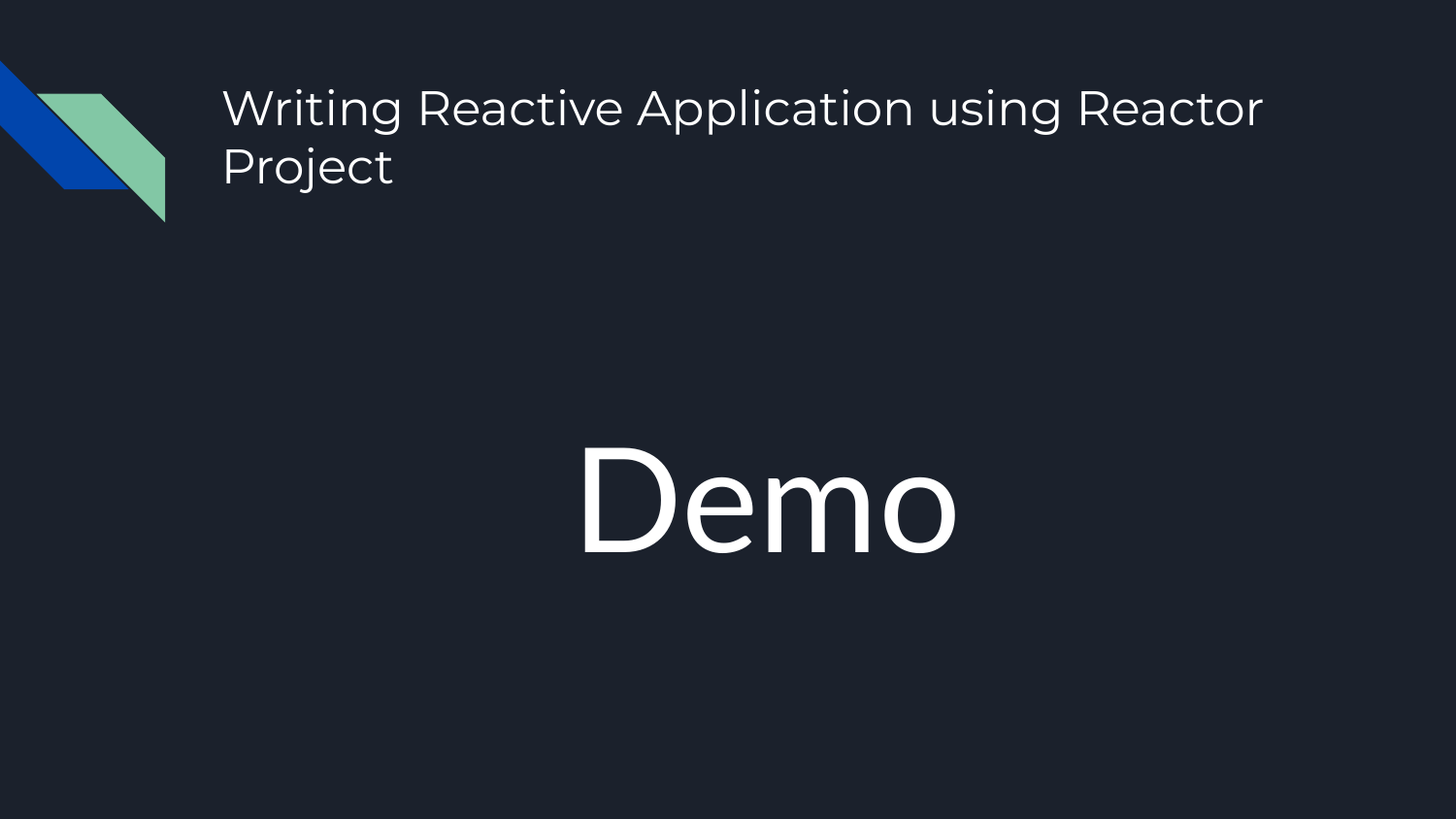

# Writing Reactive Application using Reactor Project
Demo